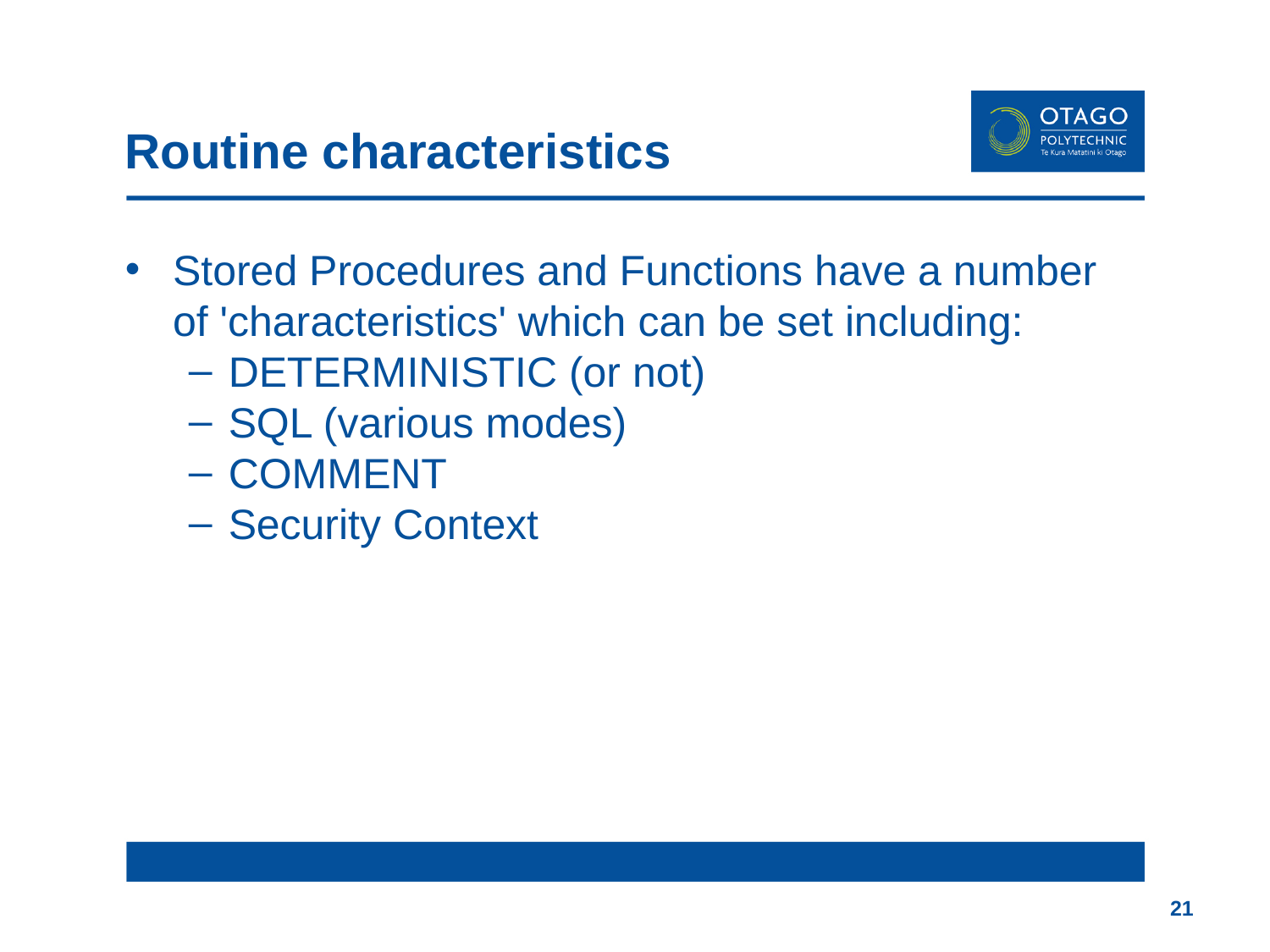

# Routine characteristics
Stored Procedures and Functions have a number of 'characteristics' which can be set including:
DETERMINISTIC (or not)
SQL (various modes)
COMMENT
Security Context
21